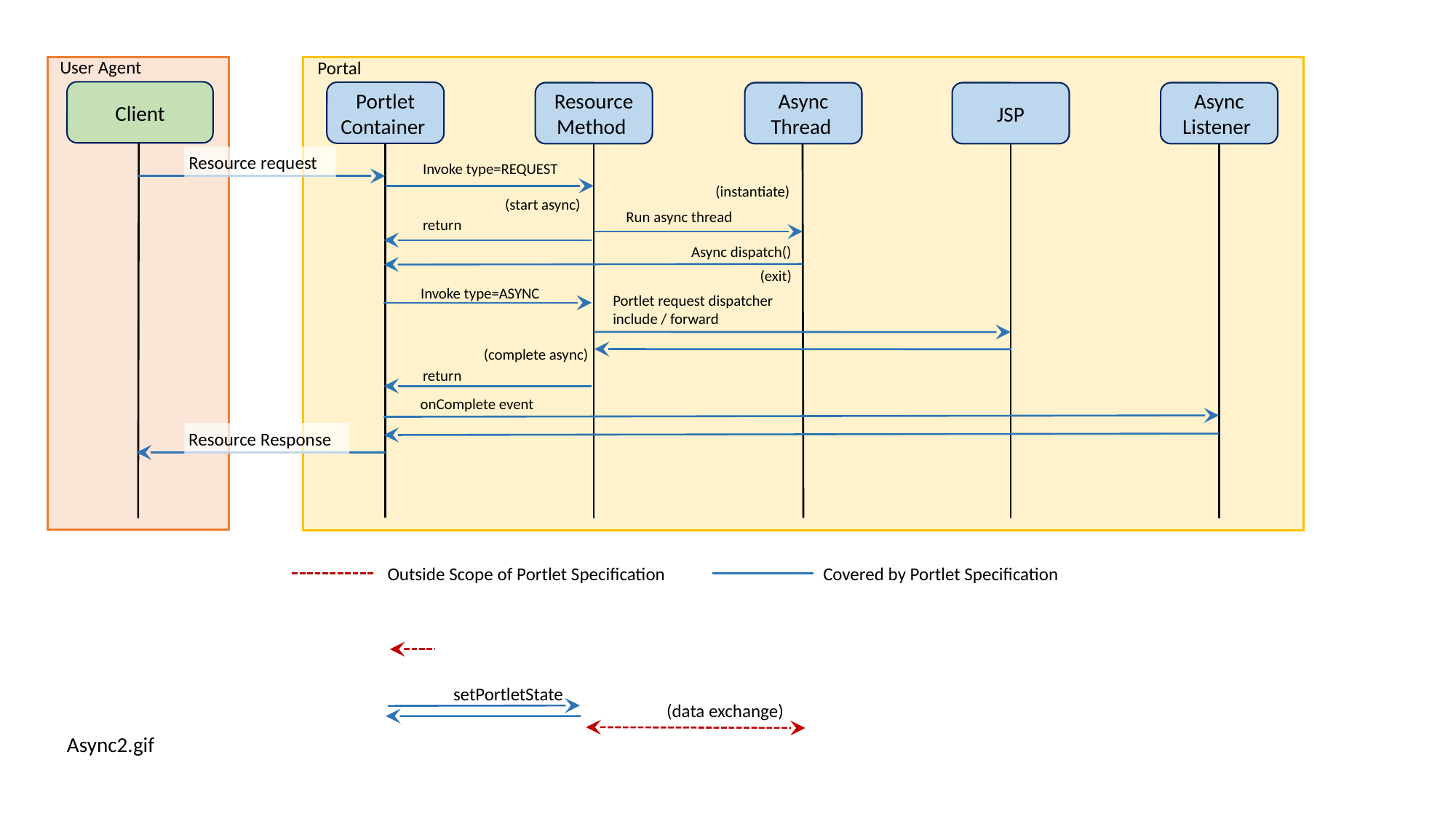

User Agent
Portal

Client
Portlet Container
Resource Method
Async Thread
JSP
Async Listener
Resource request
Invoke type=REQUEST
(instantiate)
(start async)
Run async thread
return
Async dispatch()
(exit)
Invoke type=ASYNC
Portlet request dispatcher
include / forward
(complete async)
return
onComplete event
Resource Response
Outside Scope of Portlet Specification
Covered by Portlet Specification
setPortletState
(data exchange)
Async2.gif